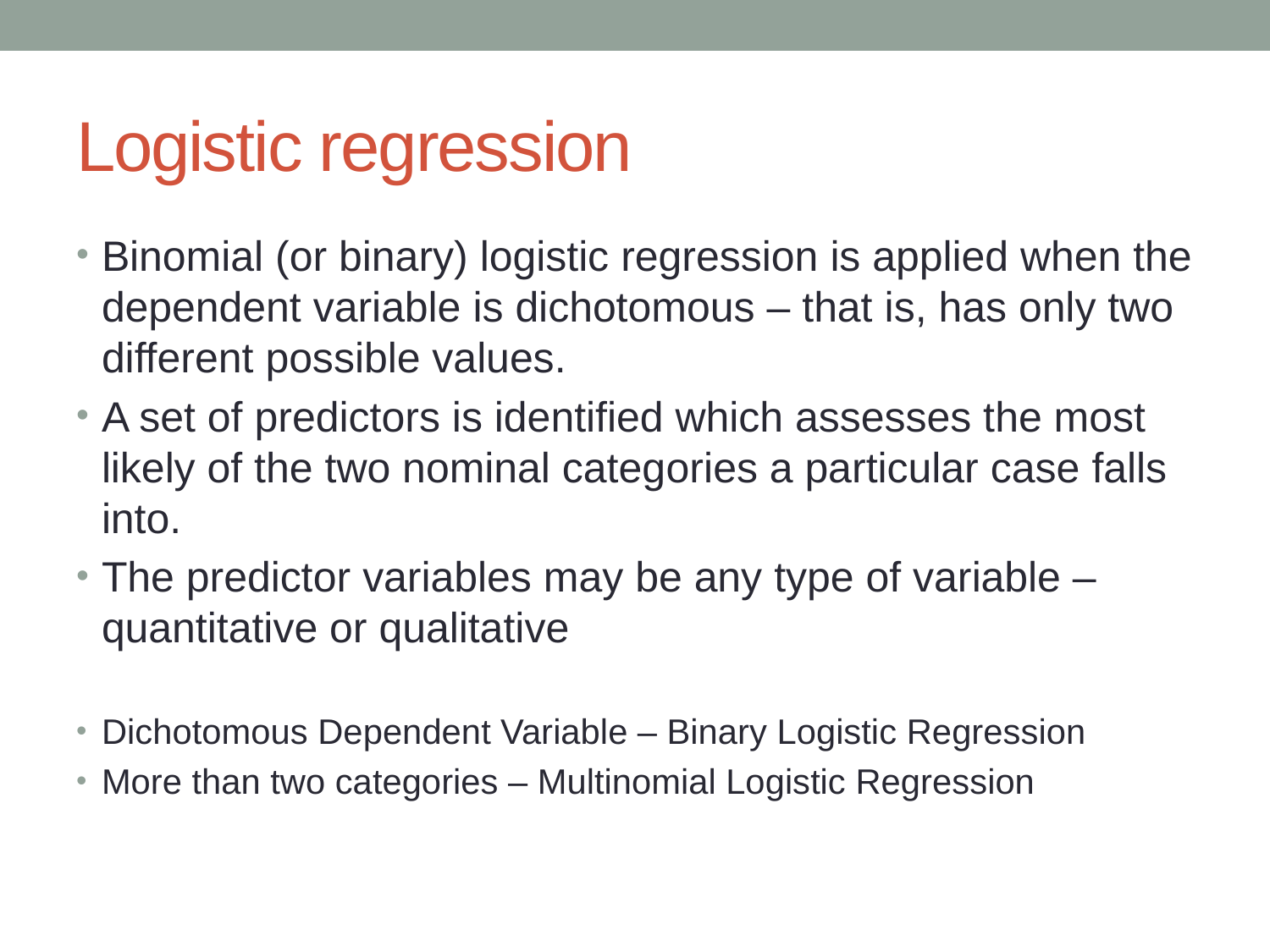

# Logistic regression
Binomial (or binary) logistic regression is applied when the dependent variable is dichotomous – that is, has only two different possible values.
A set of predictors is identified which assesses the most likely of the two nominal categ­ories a particular case falls into.
The predictor variables may be any type of variable – quantitative or qualitative
Dichotomous Dependent Variable – Binary Logistic Regression
More than two categories – Multinomial Logistic Regression